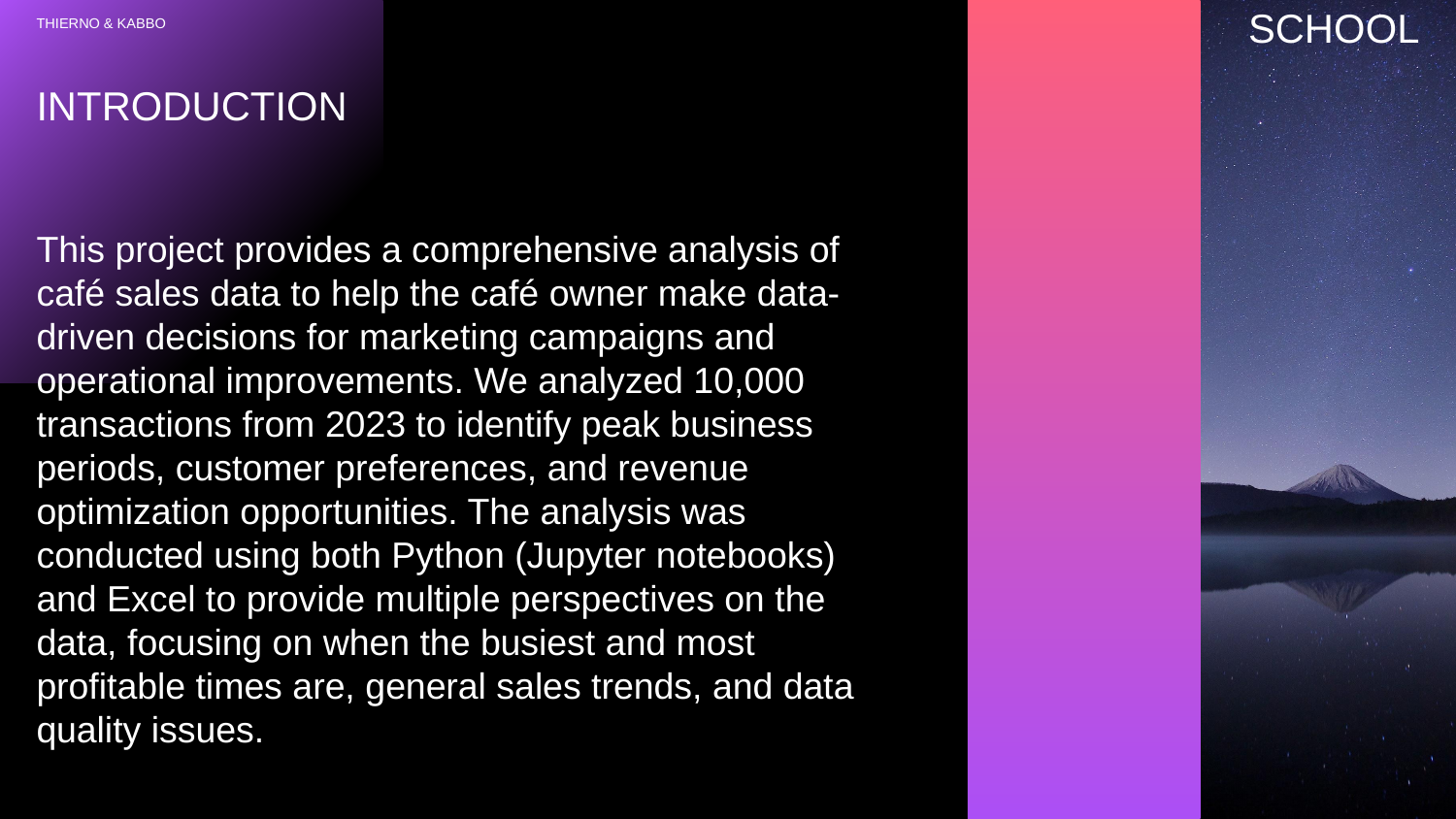

# THIERNO & KABBO
THE MARCY LAB SCHOOL

INTRODUCTION
This project provides a comprehensive analysis of café sales data to help the café owner make data-driven decisions for marketing campaigns and operational improvements. We analyzed 10,000 transactions from 2023 to identify peak business periods, customer preferences, and revenue optimization opportunities. The analysis was conducted using both Python (Jupyter notebooks) and Excel to provide multiple perspectives on the data, focusing on when the busiest and most profitable times are, general sales trends, and data quality issues.